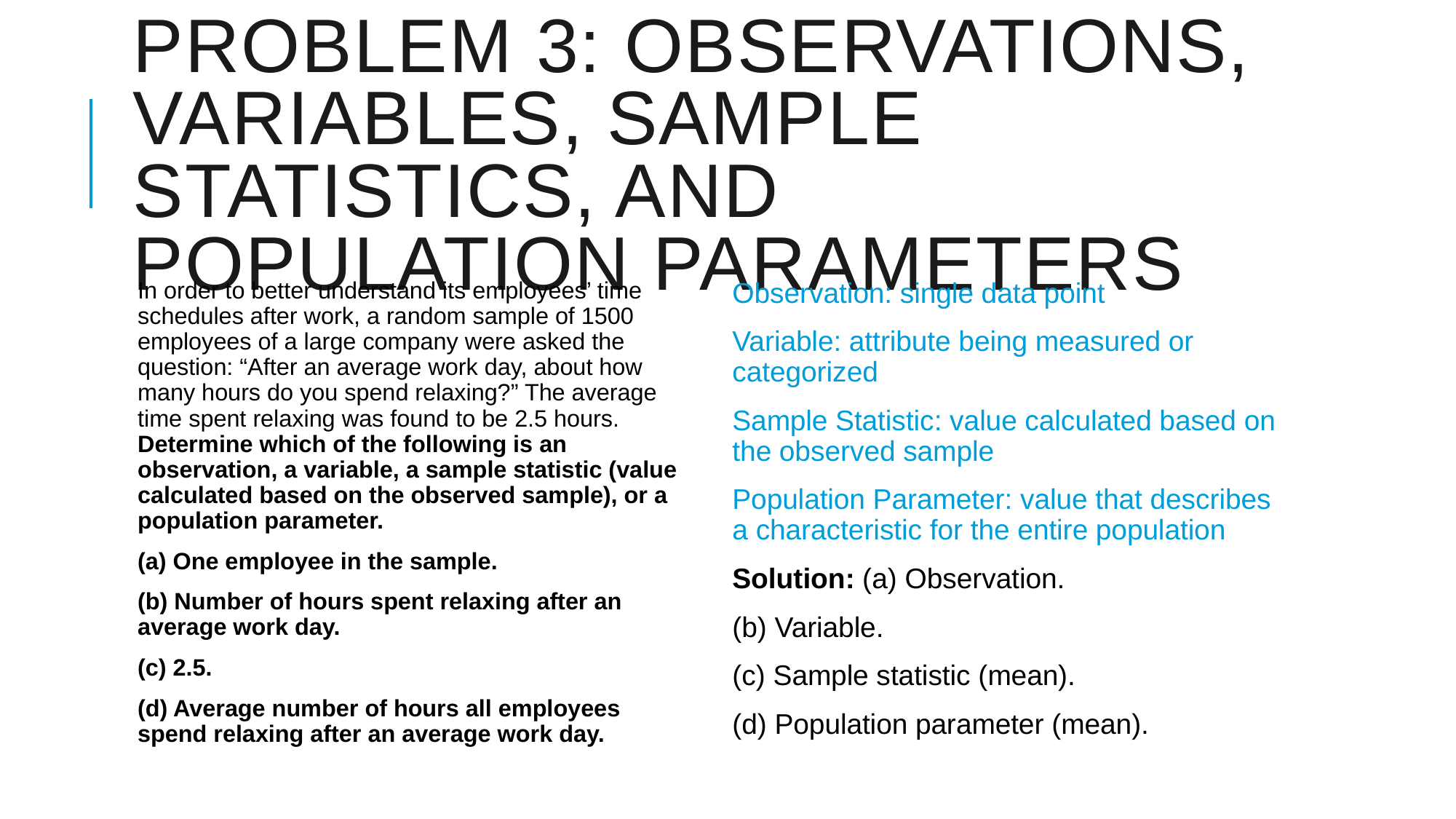

# Problem 3: Observations, Variables, Sample statistics, and population parameters
In order to better understand its employees’ time schedules after work, a random sample of 1500 employees of a large company were asked the question: “After an average work day, about how many hours do you spend relaxing?” The average time spent relaxing was found to be 2.5 hours. Determine which of the following is an observation, a variable, a sample statistic (value calculated based on the observed sample), or a population parameter.
(a) One employee in the sample.
(b) Number of hours spent relaxing after an average work day.
(c) 2.5.
(d) Average number of hours all employees spend relaxing after an average work day.
Observation: single data point
Variable: attribute being measured or categorized
Sample Statistic: value calculated based on the observed sample
Population Parameter: value that describes a characteristic for the entire population
Solution: (a) Observation.
(b) Variable.
(c) Sample statistic (mean).
(d) Population parameter (mean).